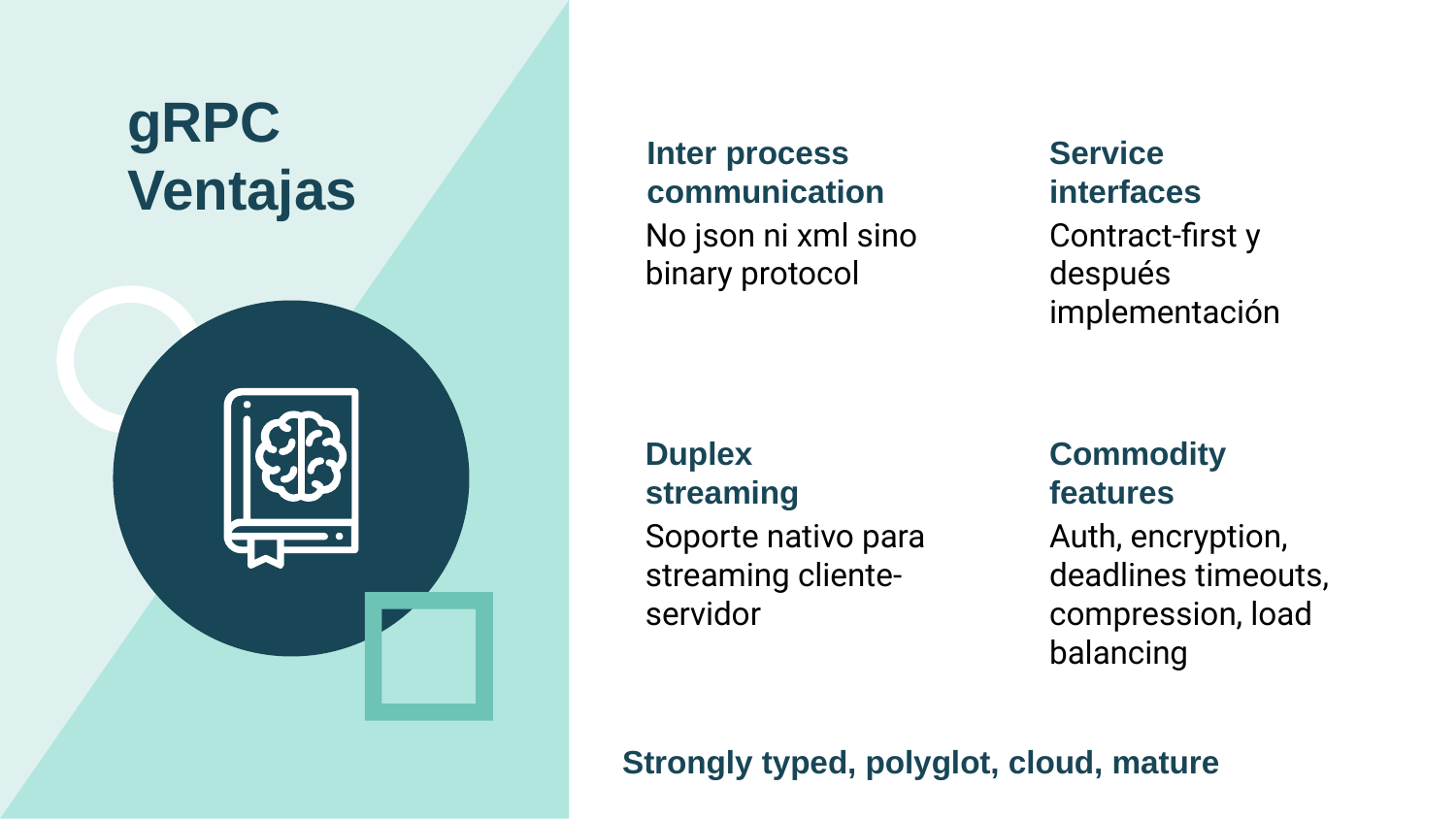

# gRPC Ventajas
Inter process communication
Service interfaces
Contract-first y después implementación
No json ni xml sino binary protocol

Duplex streaming
Commodity features
Auth, encryption, deadlines timeouts, compression, load balancing
Soporte nativo para streaming cliente-servidor
Strongly typed, polyglot, cloud, mature